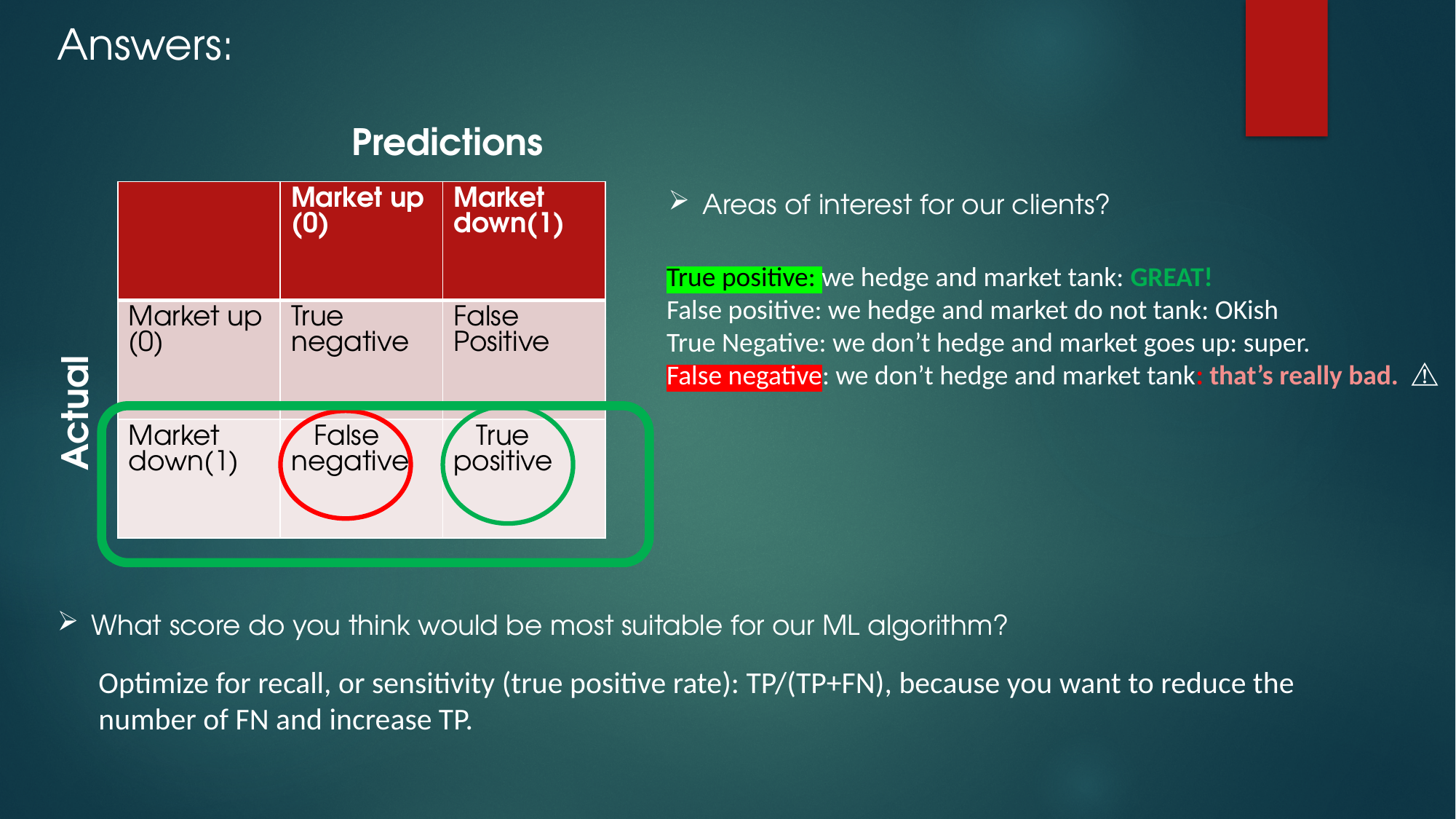

Answers:
Predictions
|  | Market up (0) | Market down(1) |
| --- | --- | --- |
| Market up (0) | True negative | False Positive |
| Market down(1) | False negative | True positive |
Areas of interest for our clients?

True positive: we hedge and market tank: GREAT!
False positive: we hedge and market do not tank: OKish
True Negative: we don’t hedge and market goes up: super.
False negative: we don’t hedge and market tank: that’s really bad.

Actual
⚠️

What score do you think would be most suitable for our ML algorithm?
Optimize for recall, or sensitivity (true positive rate): TP/(TP+FN), because you want to reduce the number of FN and increase TP.